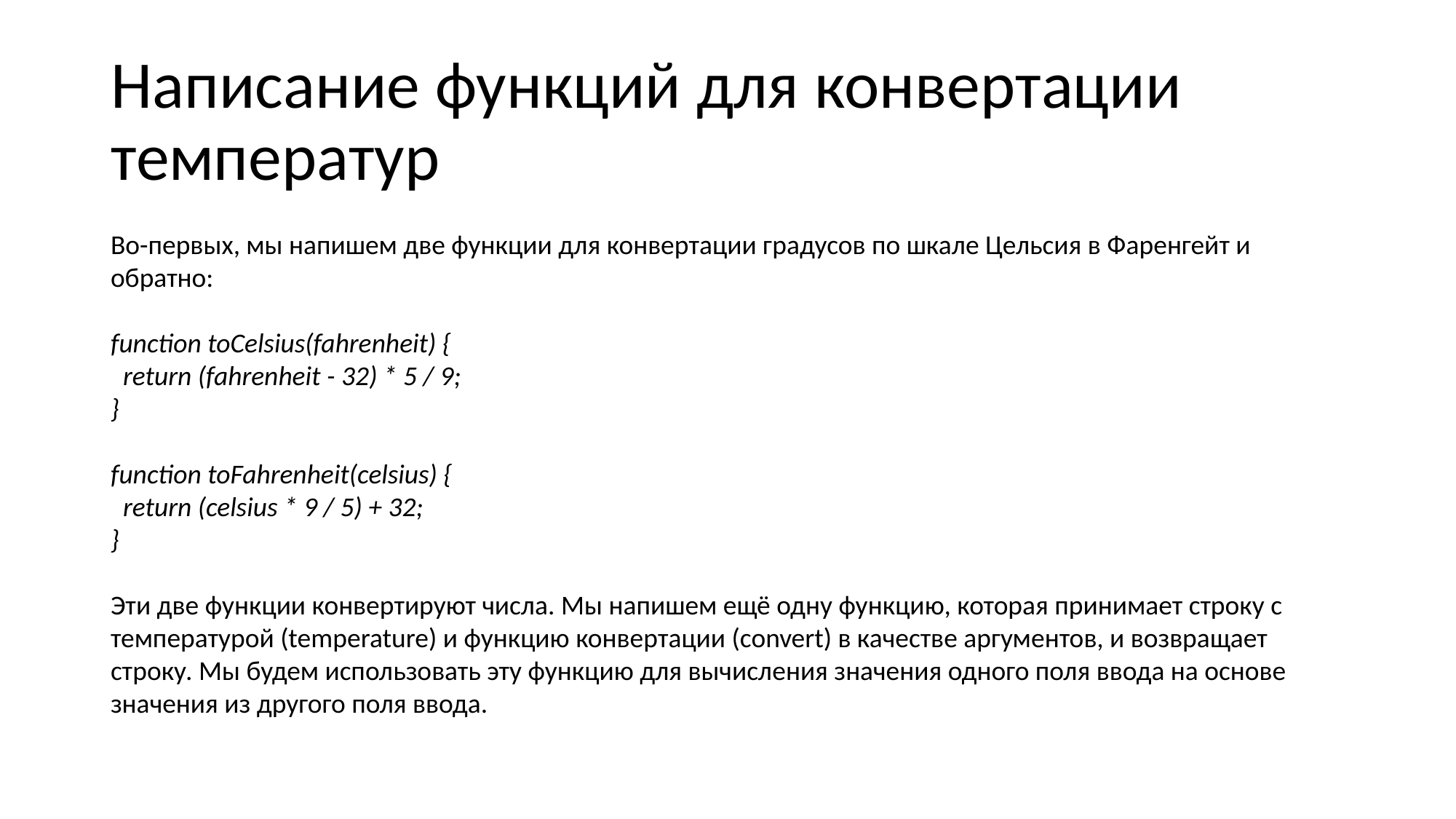

# Написание функций для конвертации температур
Во-первых, мы напишем две функции для конвертации градусов по шкале Цельсия в Фаренгейт и обратно:

function toCelsius(fahrenheit) {
  return (fahrenheit - 32) * 5 / 9;
}

function toFahrenheit(celsius) {
  return (celsius * 9 / 5) + 32;
}

Эти две функции конвертируют числа. Мы напишем ещё одну функцию, которая принимает строку с температурой (temperature) и функцию конвертации (convert) в качестве аргументов, и возвращает строку. Мы будем использовать эту функцию для вычисления значения одного поля ввода на основе значения из другого поля ввода.